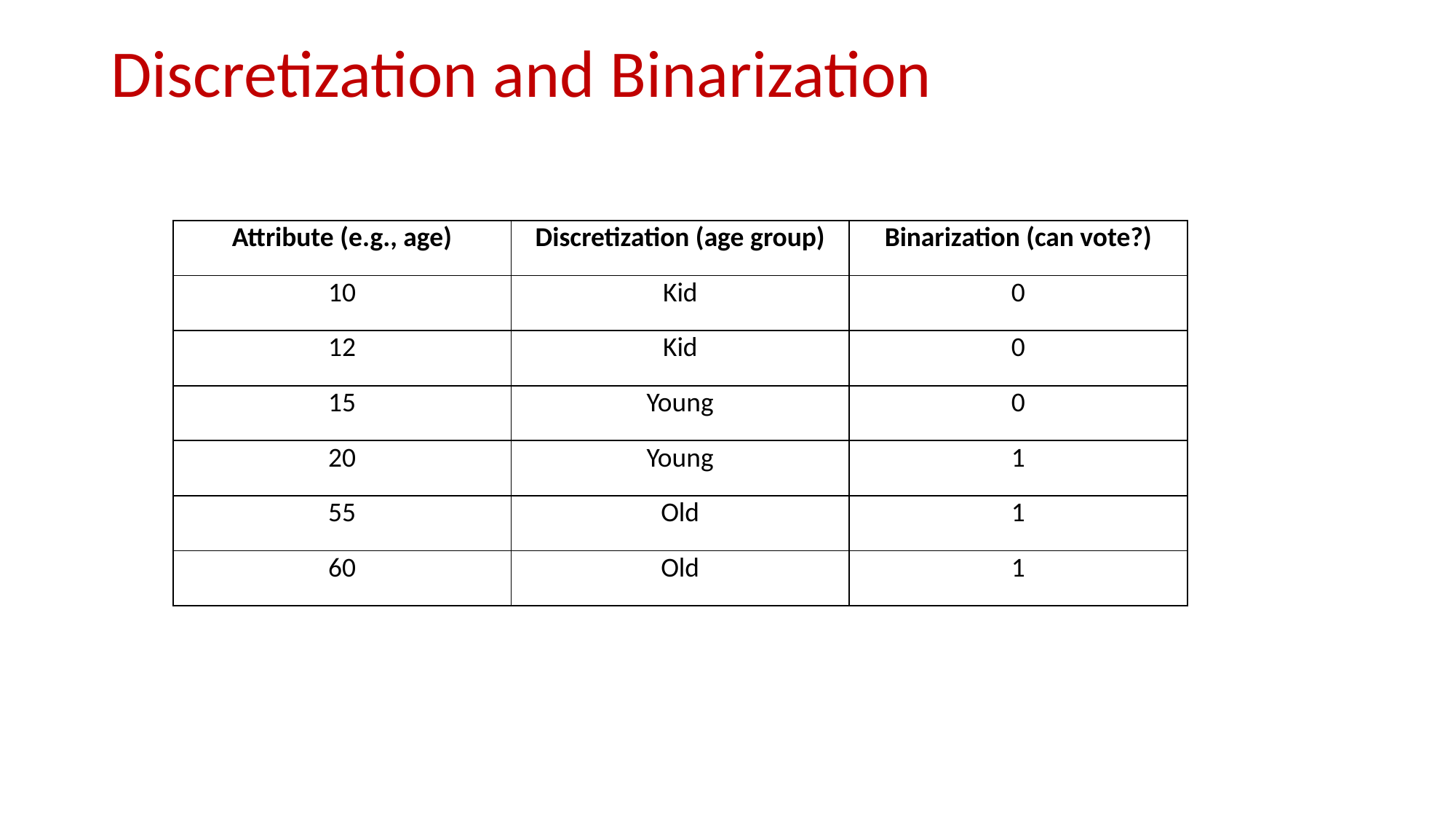

# Discretization and Binarization

| Attribute (e.g., age) | Discretization (age group) | Binarization (can vote?) |
| --- | --- | --- |
| 10 | Kid | 0 |
| 12 | Kid | 0 |
| 15 | Young | 0 |
| 20 | Young | 1 |
| 55 | Old | 1 |
| 60 | Old | 1 |